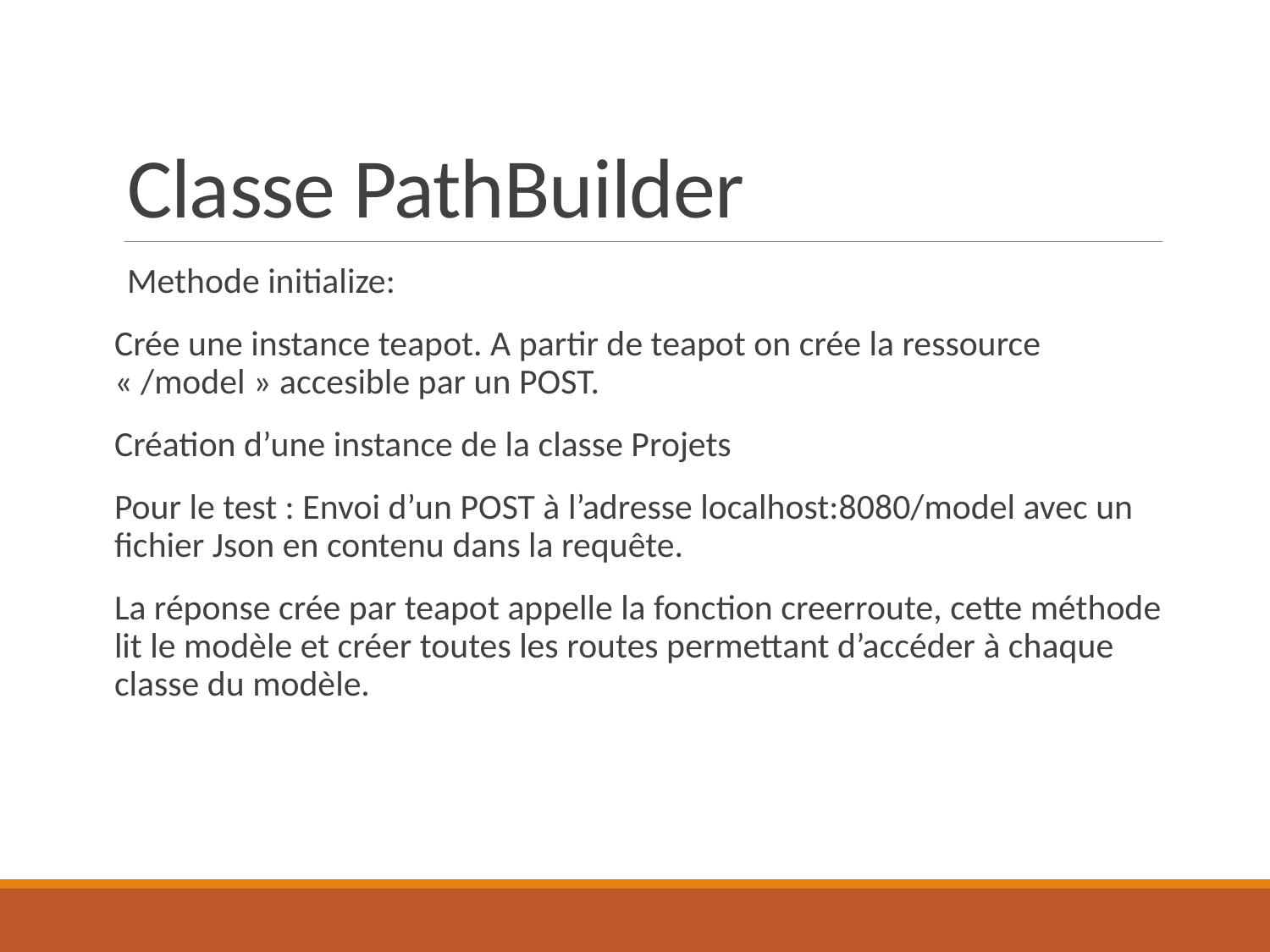

# Classe PathBuilder
Methode initialize:
Crée une instance teapot. A partir de teapot on crée la ressource « /model » accesible par un POST.
Création d’une instance de la classe Projets
Pour le test : Envoi d’un POST à l’adresse localhost:8080/model avec un fichier Json en contenu dans la requête.
La réponse crée par teapot appelle la fonction creerroute, cette méthode lit le modèle et créer toutes les routes permettant d’accéder à chaque classe du modèle.